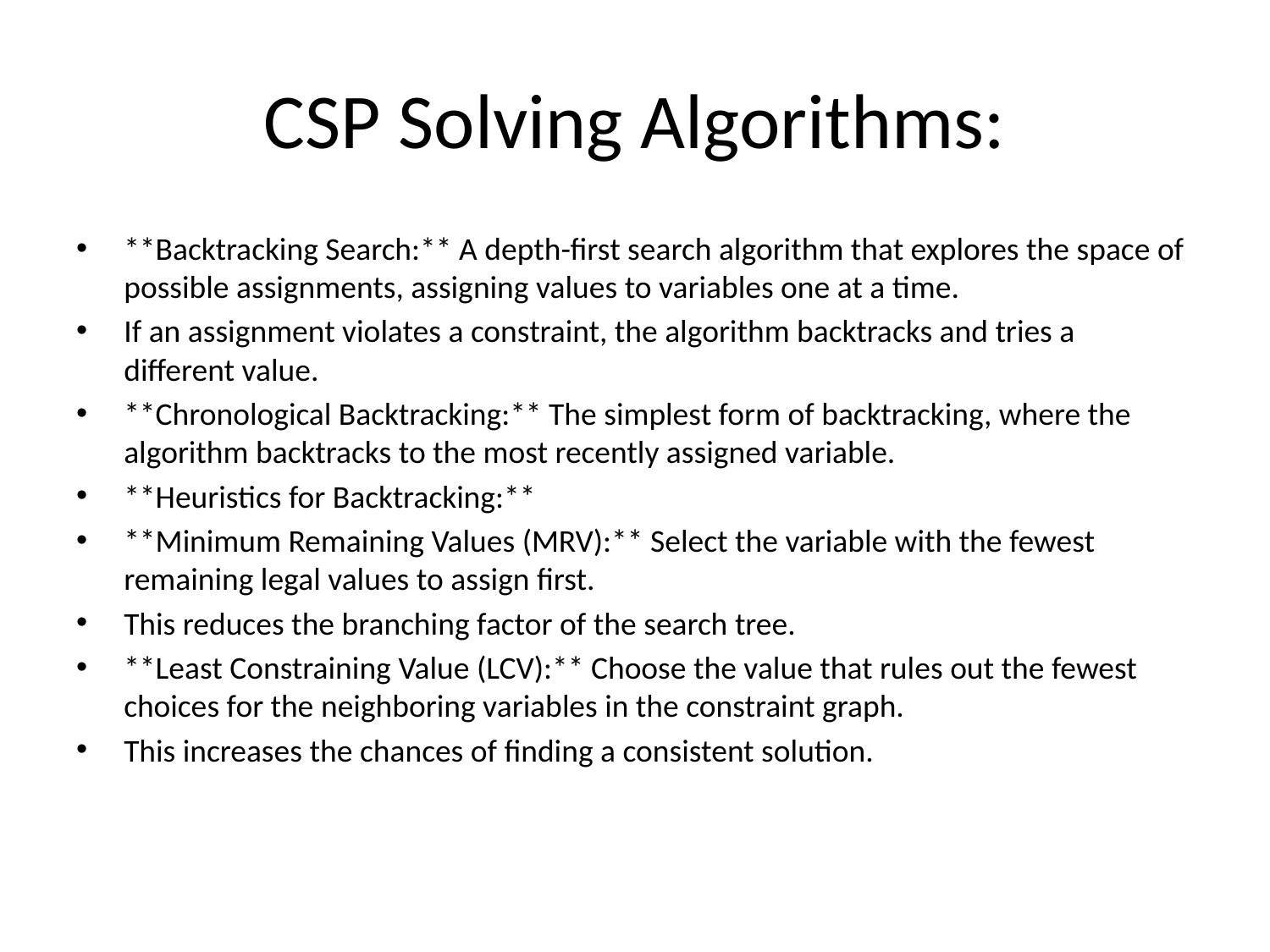

# CSP Solving Algorithms:
**Backtracking Search:** A depth-first search algorithm that explores the space of possible assignments, assigning values to variables one at a time.
If an assignment violates a constraint, the algorithm backtracks and tries a different value.
**Chronological Backtracking:** The simplest form of backtracking, where the algorithm backtracks to the most recently assigned variable.
**Heuristics for Backtracking:**
**Minimum Remaining Values (MRV):** Select the variable with the fewest remaining legal values to assign first.
This reduces the branching factor of the search tree.
**Least Constraining Value (LCV):** Choose the value that rules out the fewest choices for the neighboring variables in the constraint graph.
This increases the chances of finding a consistent solution.